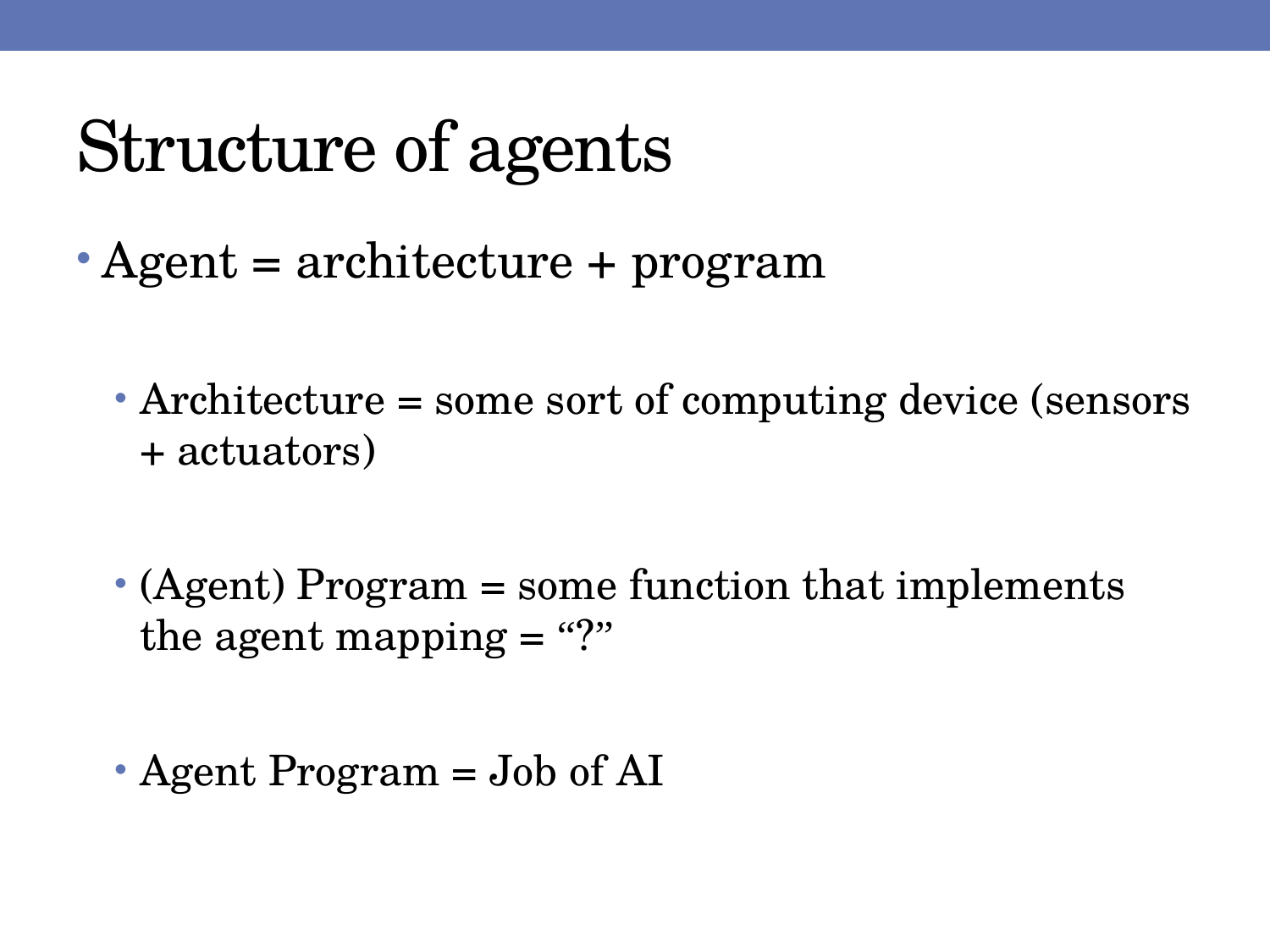

# Structure of agents
Agent = architecture + program

Architecture = some sort of computing device (sensors + actuators)

(Agent) Program = some function that implements the agent mapping = “?”

Agent Program = Job of AI